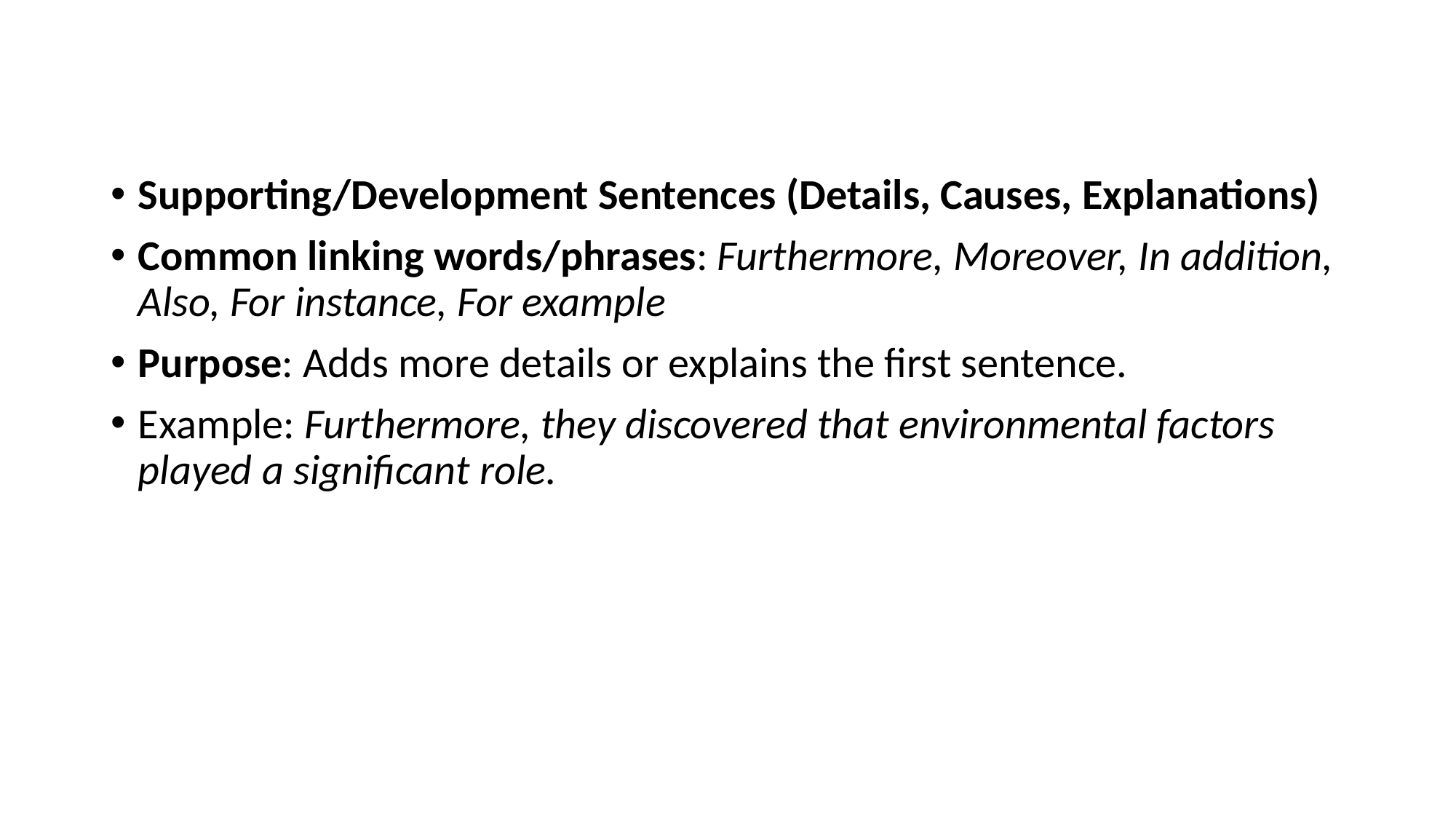

Supporting/Development Sentences (Details, Causes, Explanations)
Common linking words/phrases: Furthermore, Moreover, In addition, Also, For instance, For example
Purpose: Adds more details or explains the first sentence.
Example: Furthermore, they discovered that environmental factors played a significant role.